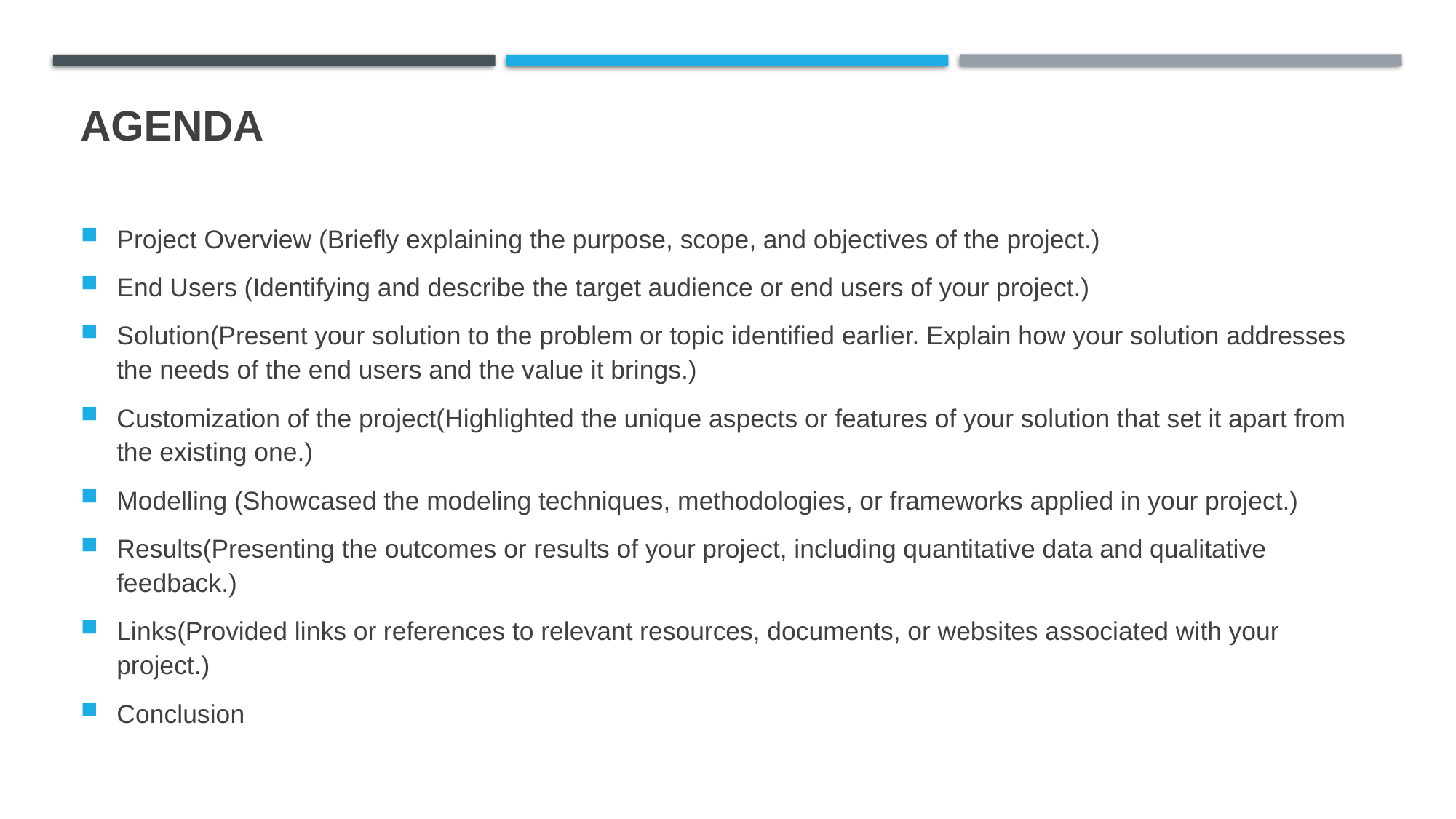

# AGENDA
Project Overview (Briefly explaining the purpose, scope, and objectives of the project.)
End Users (Identifying and describe the target audience or end users of your project.)
Solution(Present your solution to the problem or topic identified earlier. Explain how your solution addresses the needs of the end users and the value it brings.)
Customization of the project(Highlighted the unique aspects or features of your solution that set it apart from the existing one.)
Modelling (Showcased the modeling techniques, methodologies, or frameworks applied in your project.)
Results(Presenting the outcomes or results of your project, including quantitative data and qualitative feedback.)
Links(Provided links or references to relevant resources, documents, or websites associated with your project.)
Conclusion